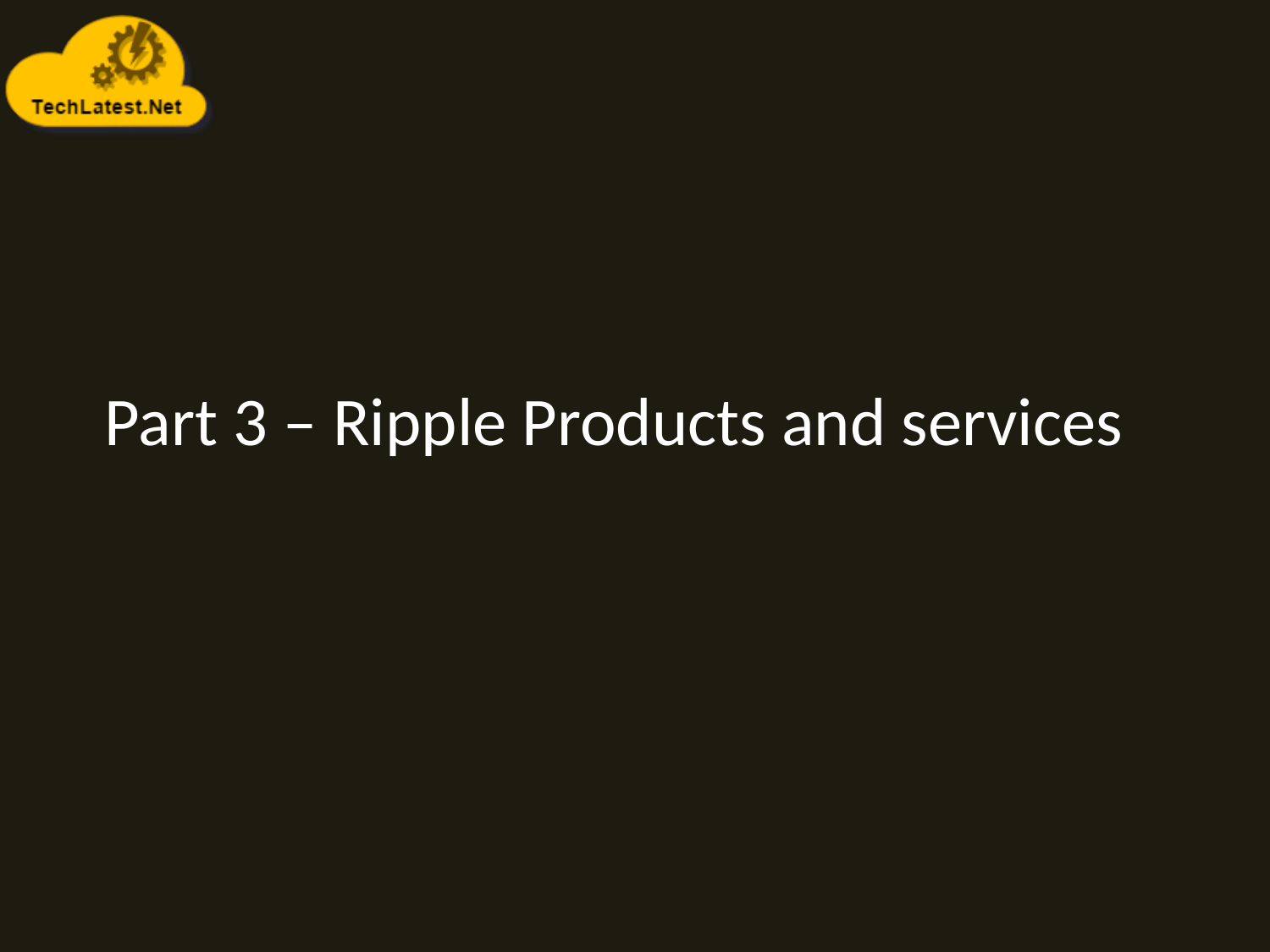

# Part 3 – Ripple Products and services